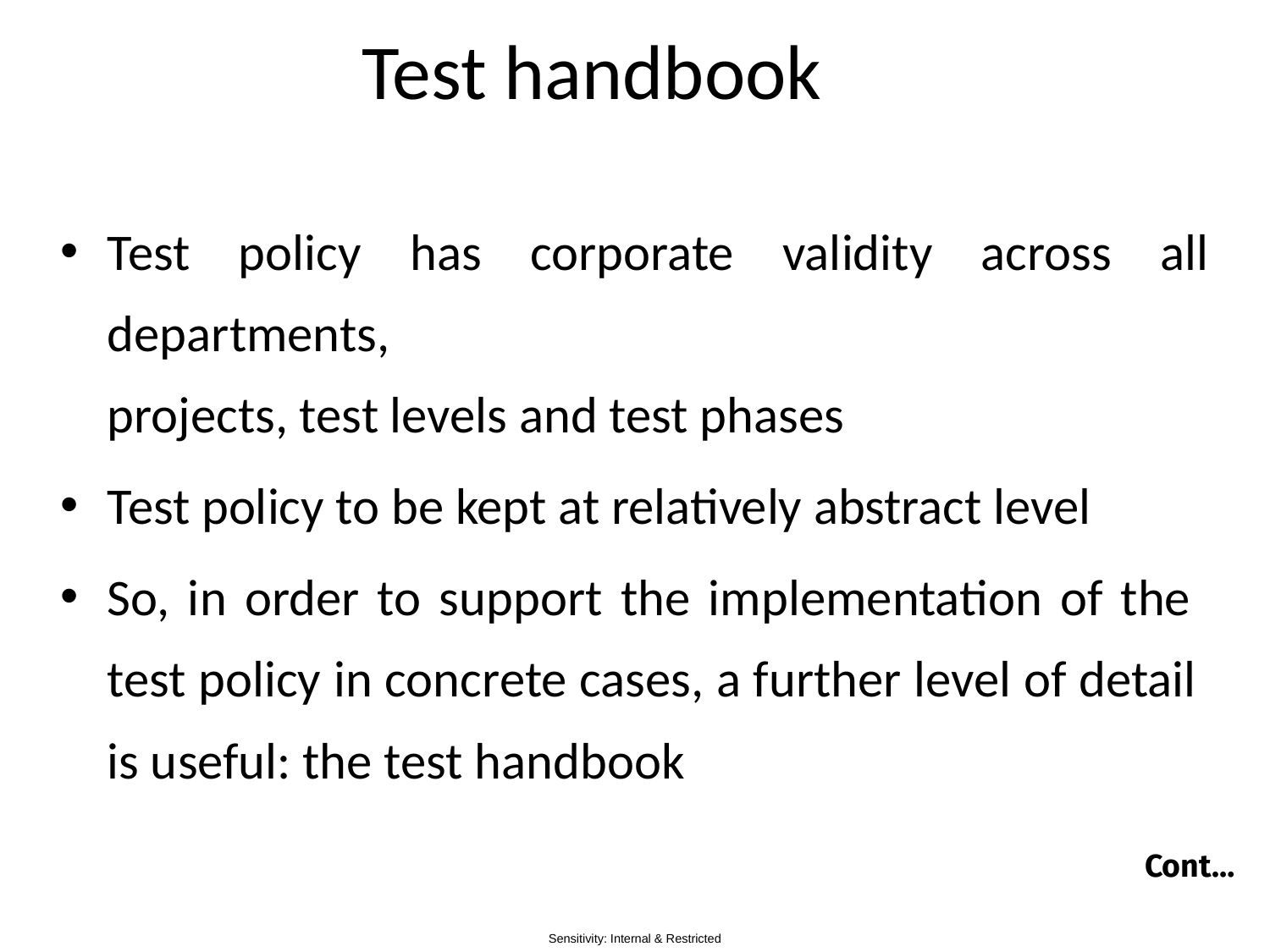

# Test handbook

Test policy has corporate validity across all departments,
projects, test levels and test phases
Test policy to be kept at relatively abstract level
So, in order to support the implementation of the
test policy in concrete cases, a further level of detail
is useful: the test handbook

Cont…